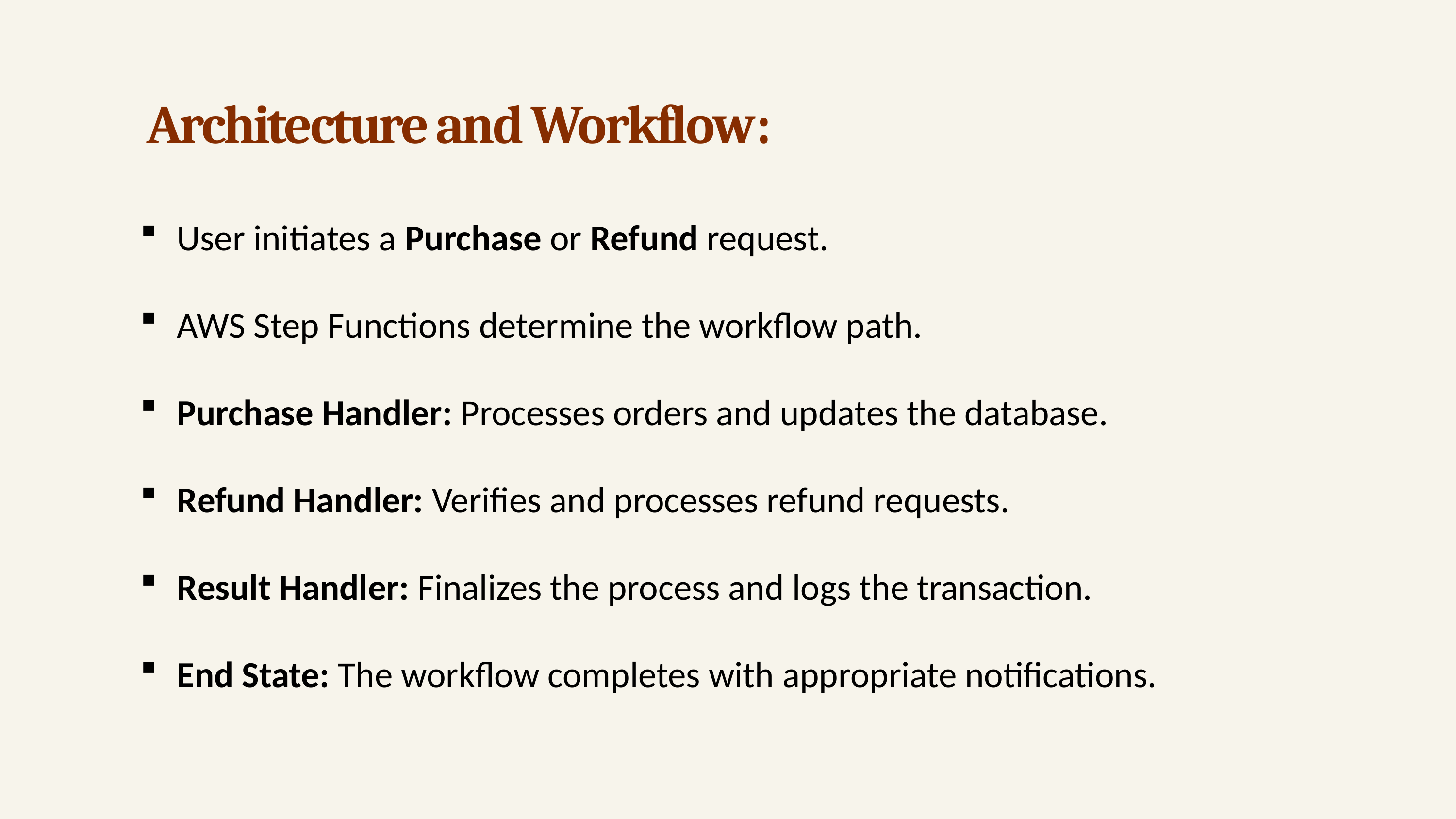

Architecture and Workflow:

User initiates a Purchase or Refund request.

AWS Step Functions determine the workflow path.

Purchase Handler: Processes orders and updates the database.

Refund Handler: Verifies and processes refund requests.

Result Handler: Finalizes the process and logs the transaction.

End State: The workflow completes with appropriate notifications.